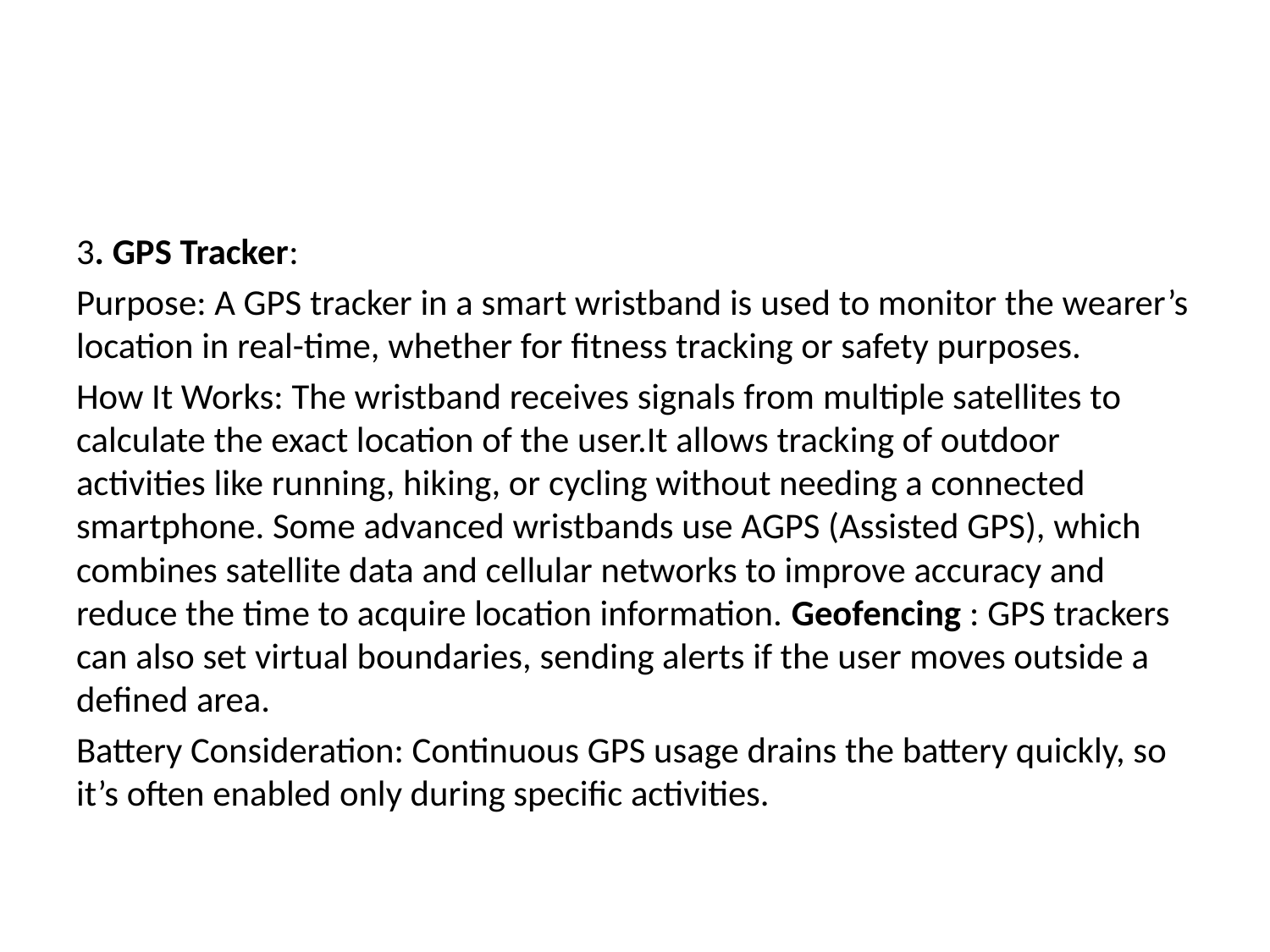

3. GPS Tracker:
Purpose: A GPS tracker in a smart wristband is used to monitor the wearer’s location in real-time, whether for fitness tracking or safety purposes.
How It Works: The wristband receives signals from multiple satellites to calculate the exact location of the user.It allows tracking of outdoor activities like running, hiking, or cycling without needing a connected smartphone. Some advanced wristbands use AGPS (Assisted GPS), which combines satellite data and cellular networks to improve accuracy and reduce the time to acquire location information. Geofencing : GPS trackers can also set virtual boundaries, sending alerts if the user moves outside a defined area.
Battery Consideration: Continuous GPS usage drains the battery quickly, so it’s often enabled only during specific activities.